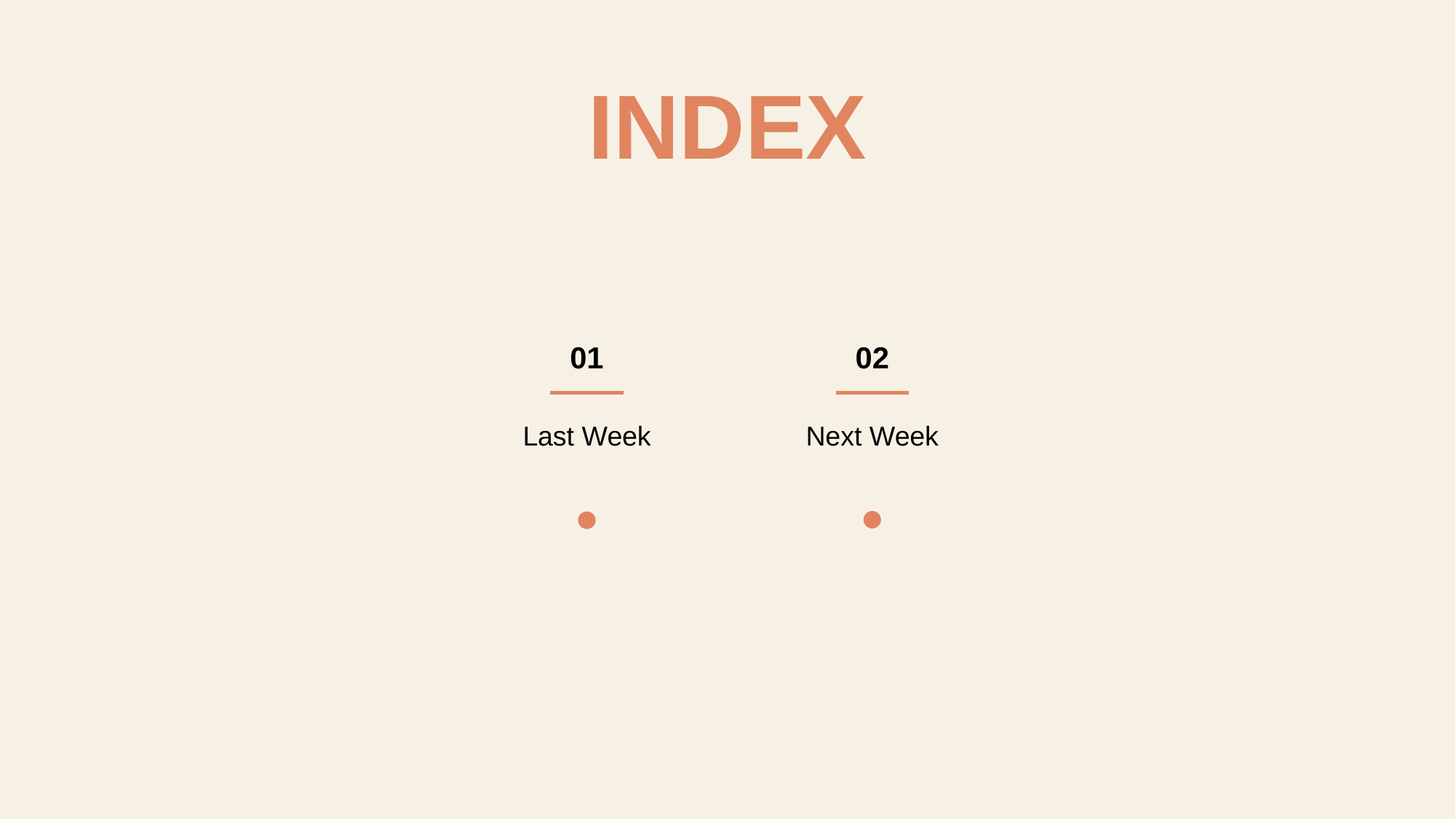

INDEX
01
Last Week

02
Next Week